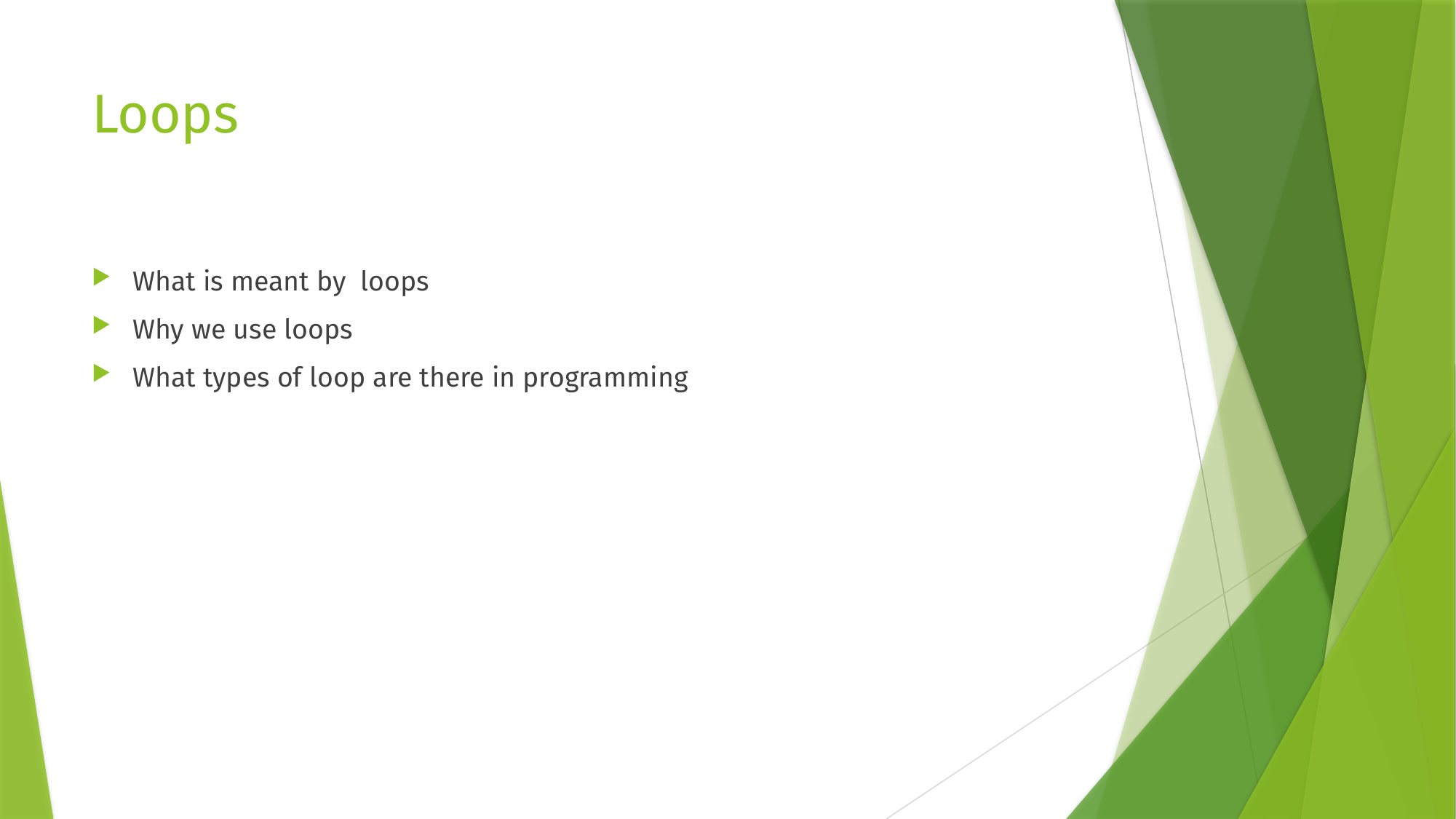

# Loops
What is meant by  loops
Why we use loops
What types of loop are there in programming